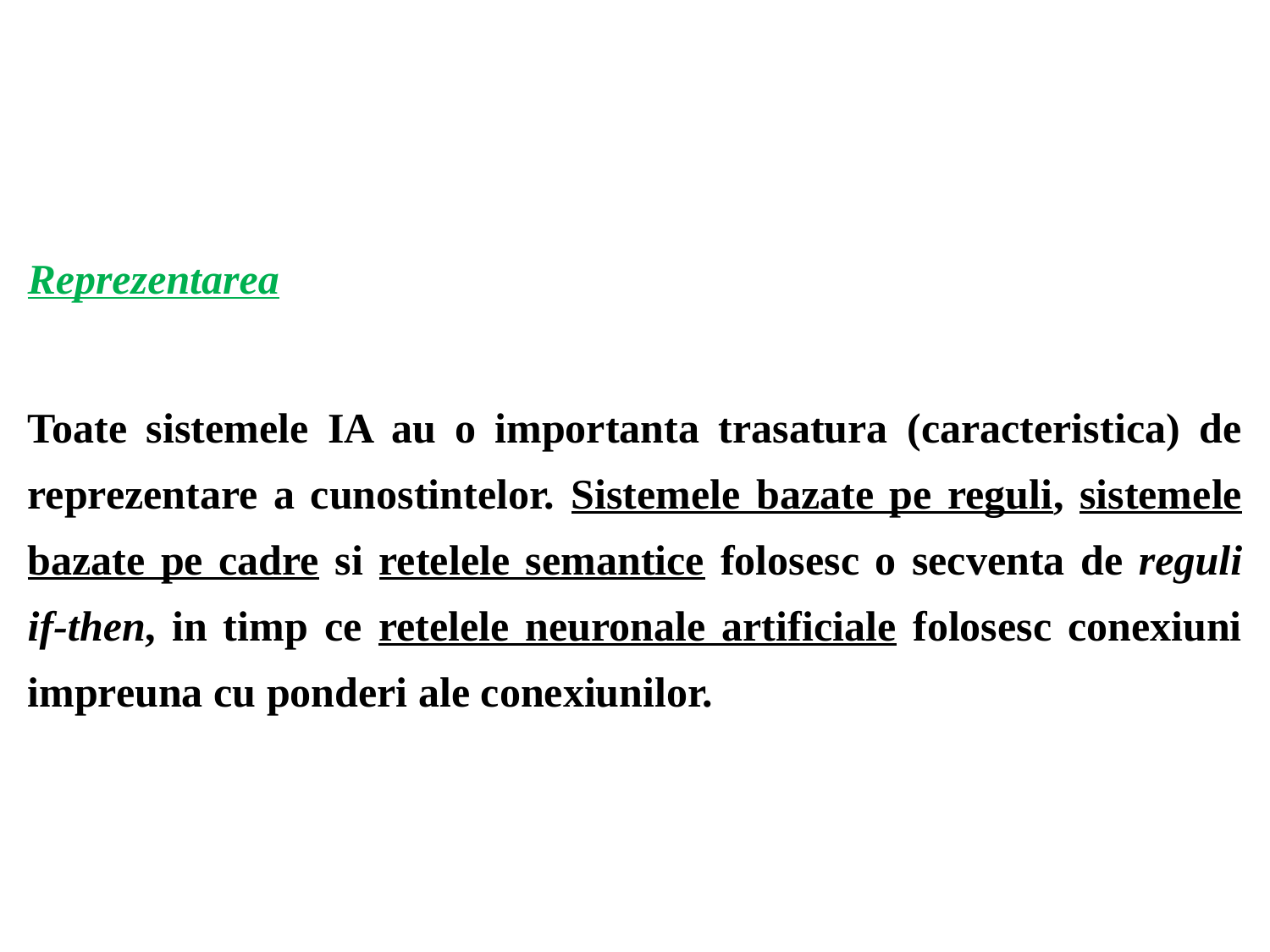

Reprezentarea

Toate sistemele IA au o importanta trasatura (caracteristica) de reprezentare a cunostintelor. Sistemele bazate pe reguli, sistemele bazate pe cadre si retelele semantice folosesc o secventa de reguli if-then, in timp ce retelele neuronale artificiale folosesc conexiuni impreuna cu ponderi ale conexiunilor.